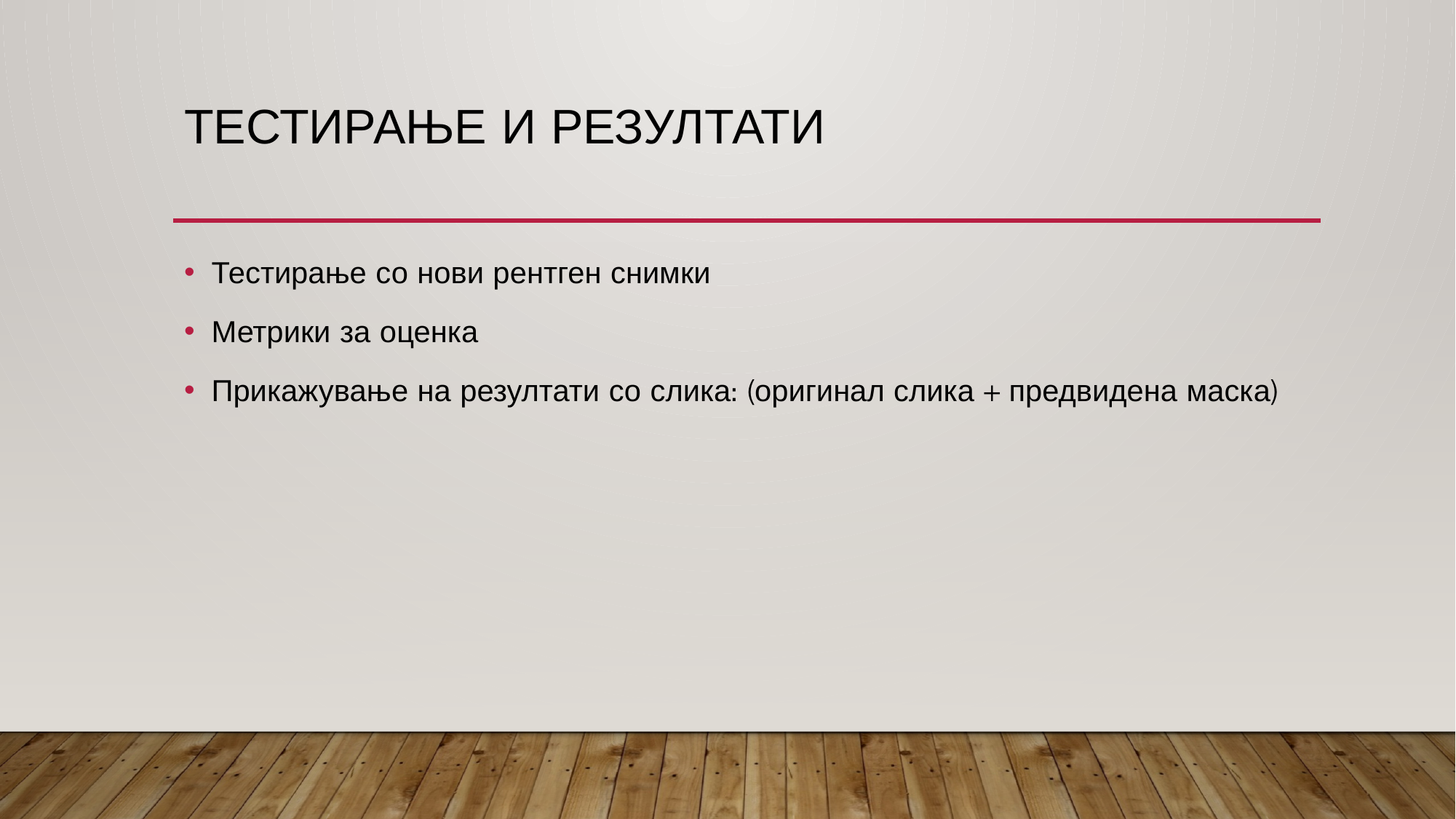

# Тестирање и резултати
Тестирање со нови рентген снимки
Метрики за оценка
Прикажување на резултати со слика: (оригинал слика + предвидена маска)